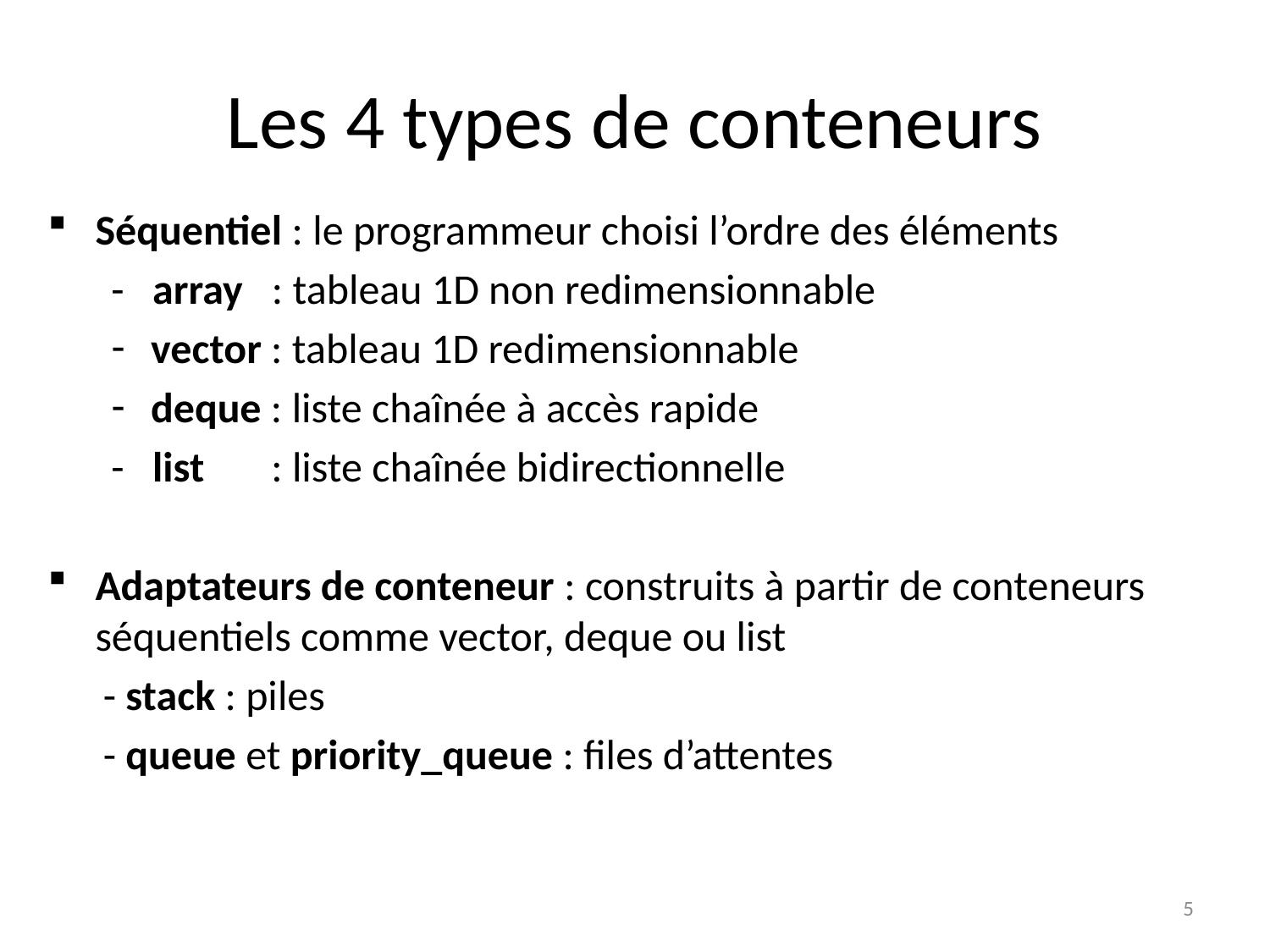

# Les 4 types de conteneurs
Séquentiel : le programmeur choisi l’ordre des éléments
-   array   : tableau 1D non redimensionnable
vector : tableau 1D redimensionnable
deque : liste chaînée à accès rapide
-   list       : liste chaînée bidirectionnelle

Adaptateurs de conteneur : construits à partir de conteneurs séquentiels comme vector, deque ou list
- stack : piles
- queue et priority_queue : files d’attentes

5